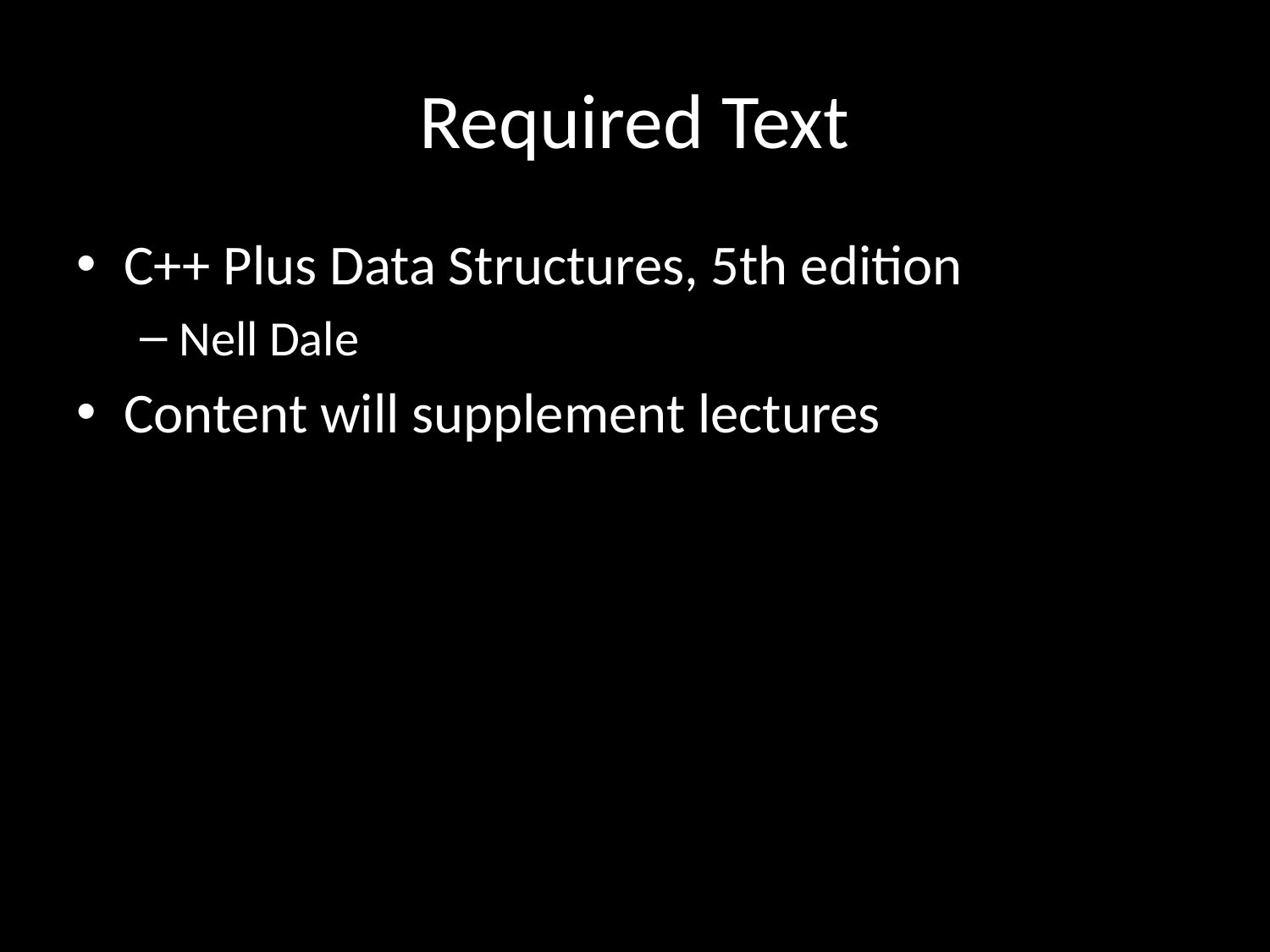

# Required Text
C++ Plus Data Structures, 5th edition
Nell Dale
Content will supplement lectures